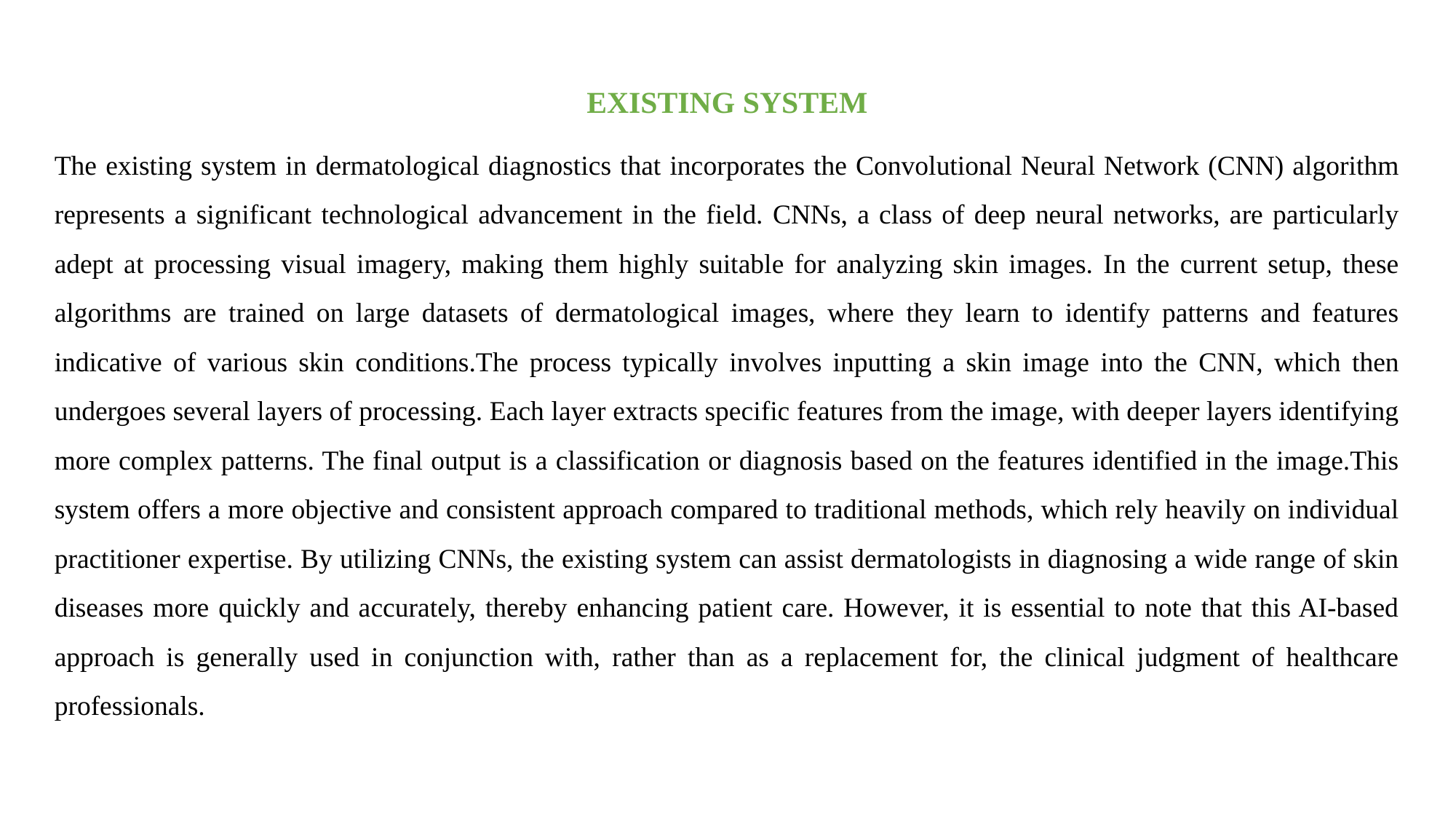

EXISTING SYSTEM
The existing system in dermatological diagnostics that incorporates the Convolutional Neural Network (CNN) algorithm represents a significant technological advancement in the field. CNNs, a class of deep neural networks, are particularly adept at processing visual imagery, making them highly suitable for analyzing skin images. In the current setup, these algorithms are trained on large datasets of dermatological images, where they learn to identify patterns and features indicative of various skin conditions.The process typically involves inputting a skin image into the CNN, which then undergoes several layers of processing. Each layer extracts specific features from the image, with deeper layers identifying more complex patterns. The final output is a classification or diagnosis based on the features identified in the image.This system offers a more objective and consistent approach compared to traditional methods, which rely heavily on individual practitioner expertise. By utilizing CNNs, the existing system can assist dermatologists in diagnosing a wide range of skin diseases more quickly and accurately, thereby enhancing patient care. However, it is essential to note that this AI-based approach is generally used in conjunction with, rather than as a replacement for, the clinical judgment of healthcare professionals.